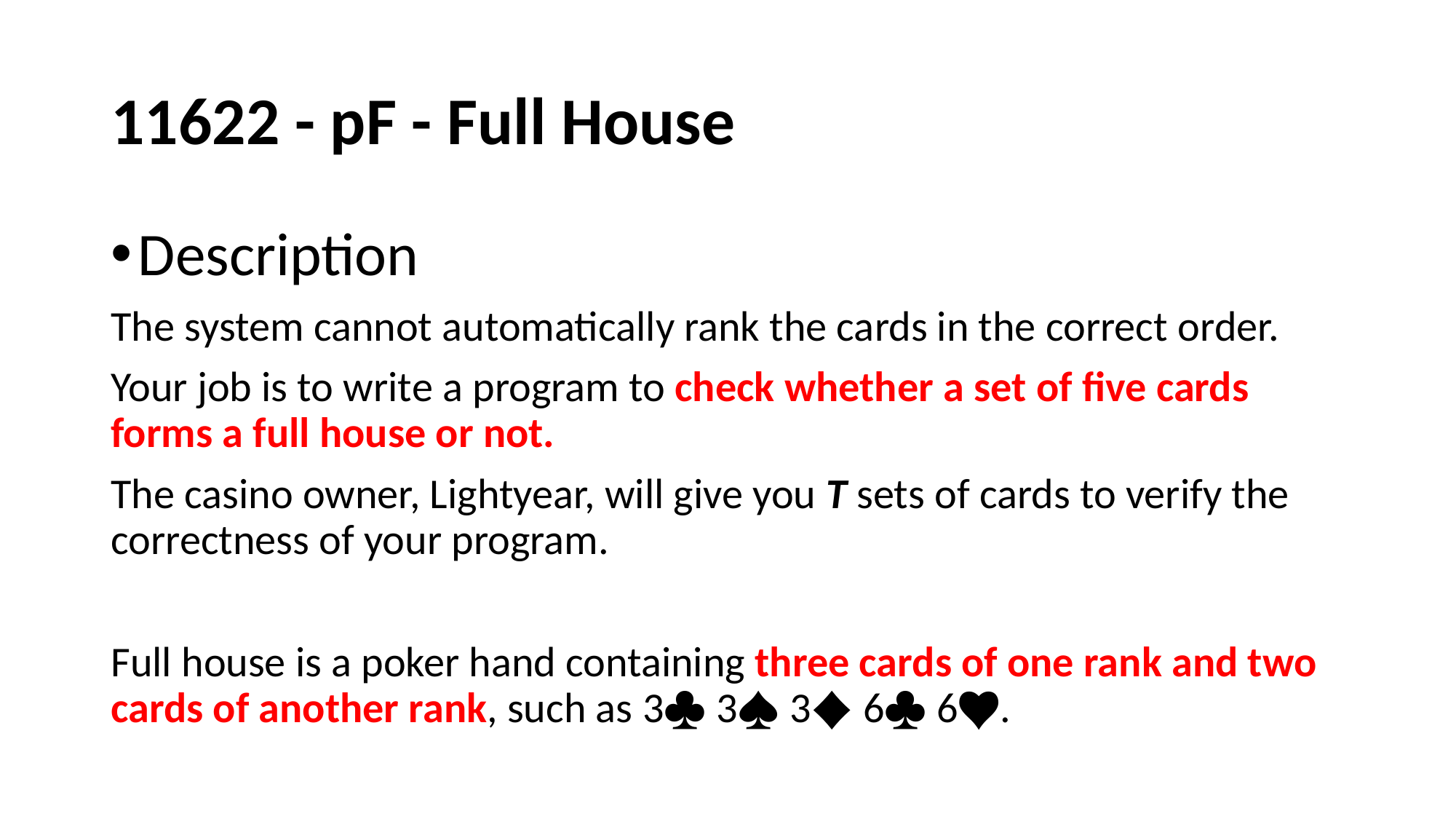

# 11622 - pF - Full House
Description
The system cannot automatically rank the cards in the correct order.
Your job is to write a program to check whether a set of five cards forms a full house or not.
The casino owner, Lightyear, will give you T sets of cards to verify the correctness of your program.

Full house is a poker hand containing three cards of one rank and two cards of another rank, such as 3♣ 3♠ 3♦ 6♣ 6♥.